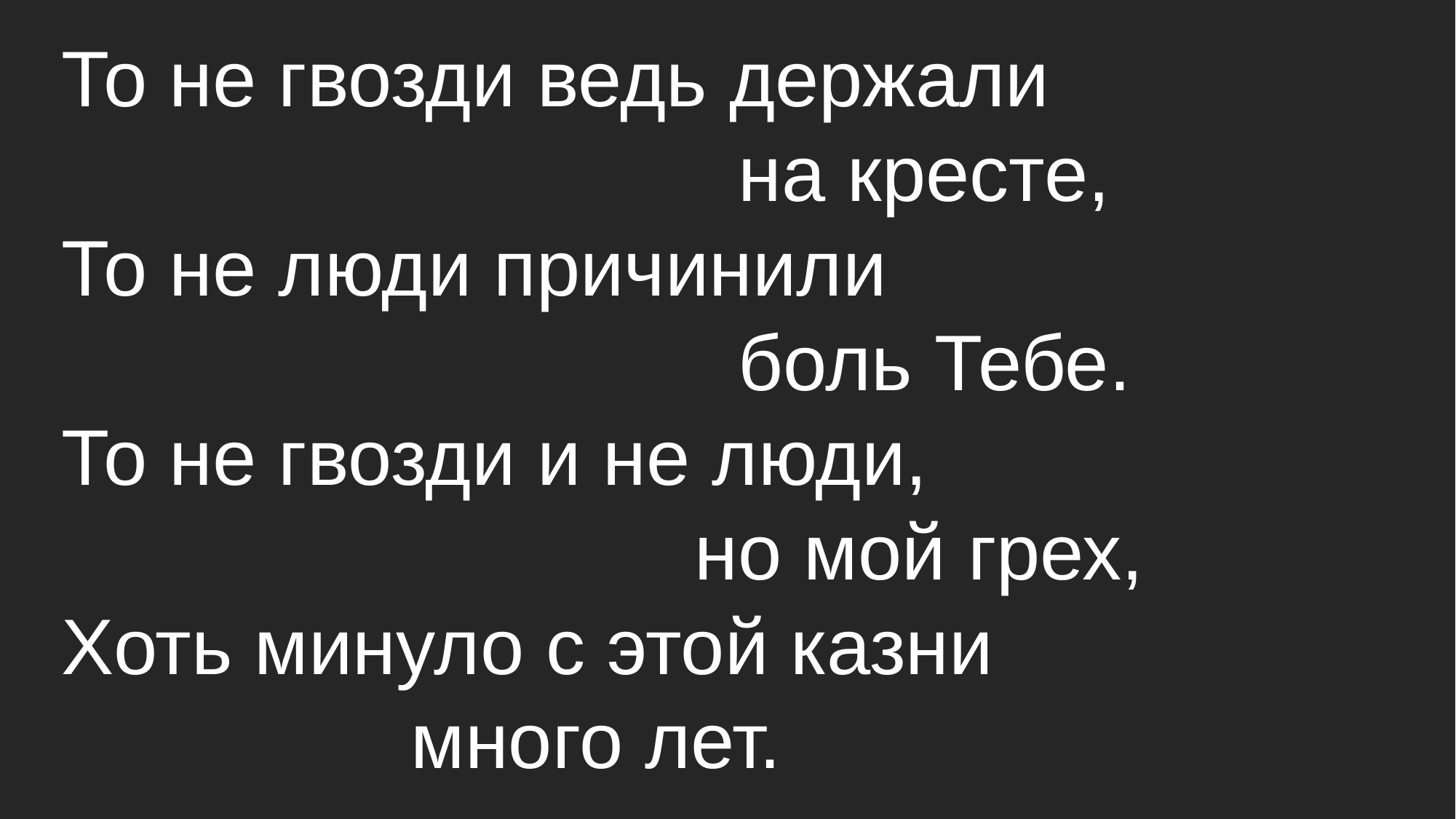

То не гвозди ведь держали
						 на кресте,
То не люди причинили
						 боль Тебе.
То не гвозди и не люди,
					    но мой грех,
Хоть минуло с этой казни 							 много лет.